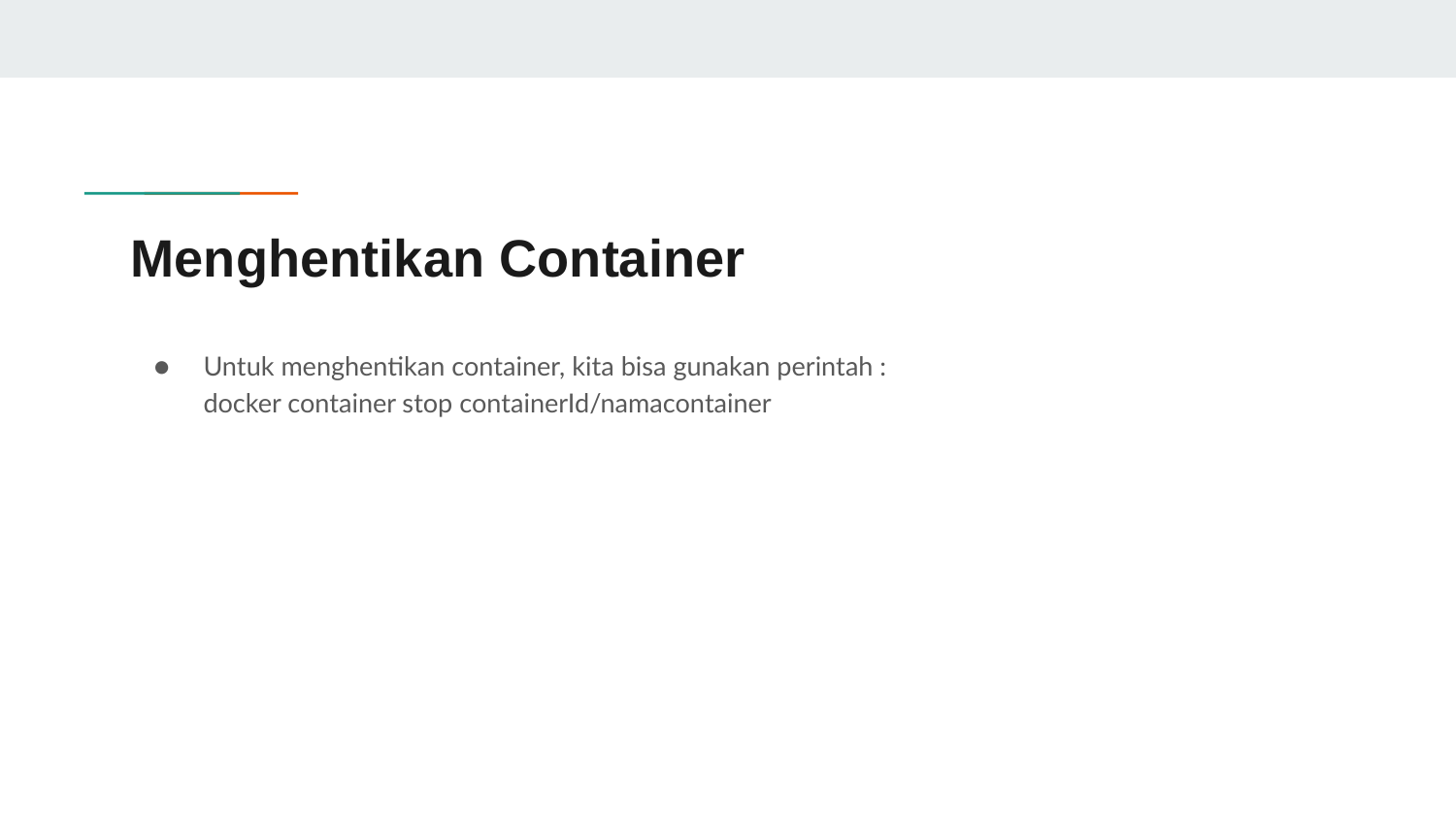

# Menghentikan Container
Untuk menghentikan container, kita bisa gunakan perintah :
docker container stop containerId/namacontainer